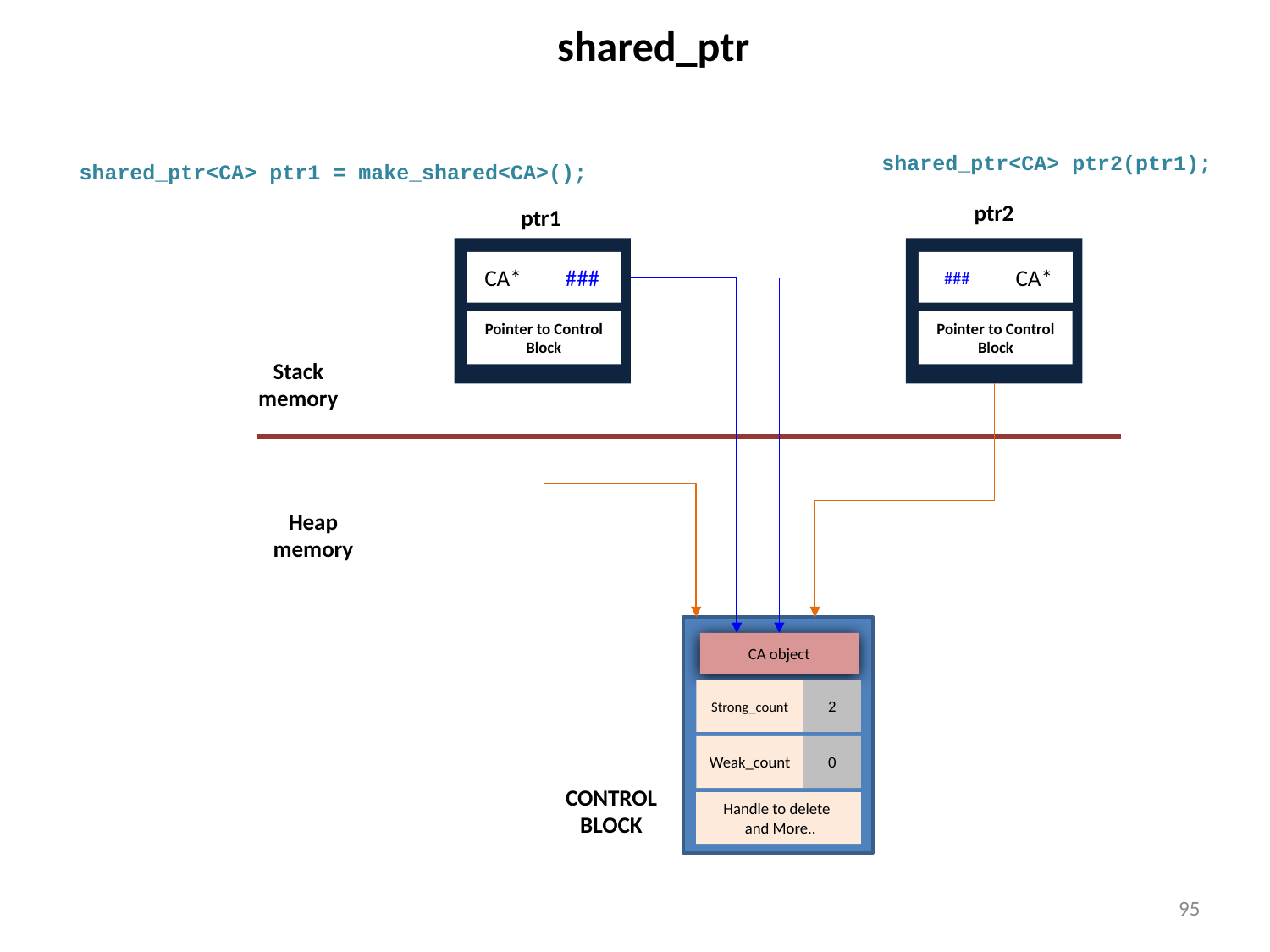

shared_ptr
shared_ptr<CA> ptr2(ptr1);
ptr2
ptr1

Stack memory

Heap memory
CONTROL BLOCK
shared_ptr<CA> ptr1 = make_shared<CA>();

CA*

###

Pointer to Control Block

###

CA*

Pointer to Control Block

CA object

Strong_count

2

Weak_count

0

Handle to delete
 and More..

95